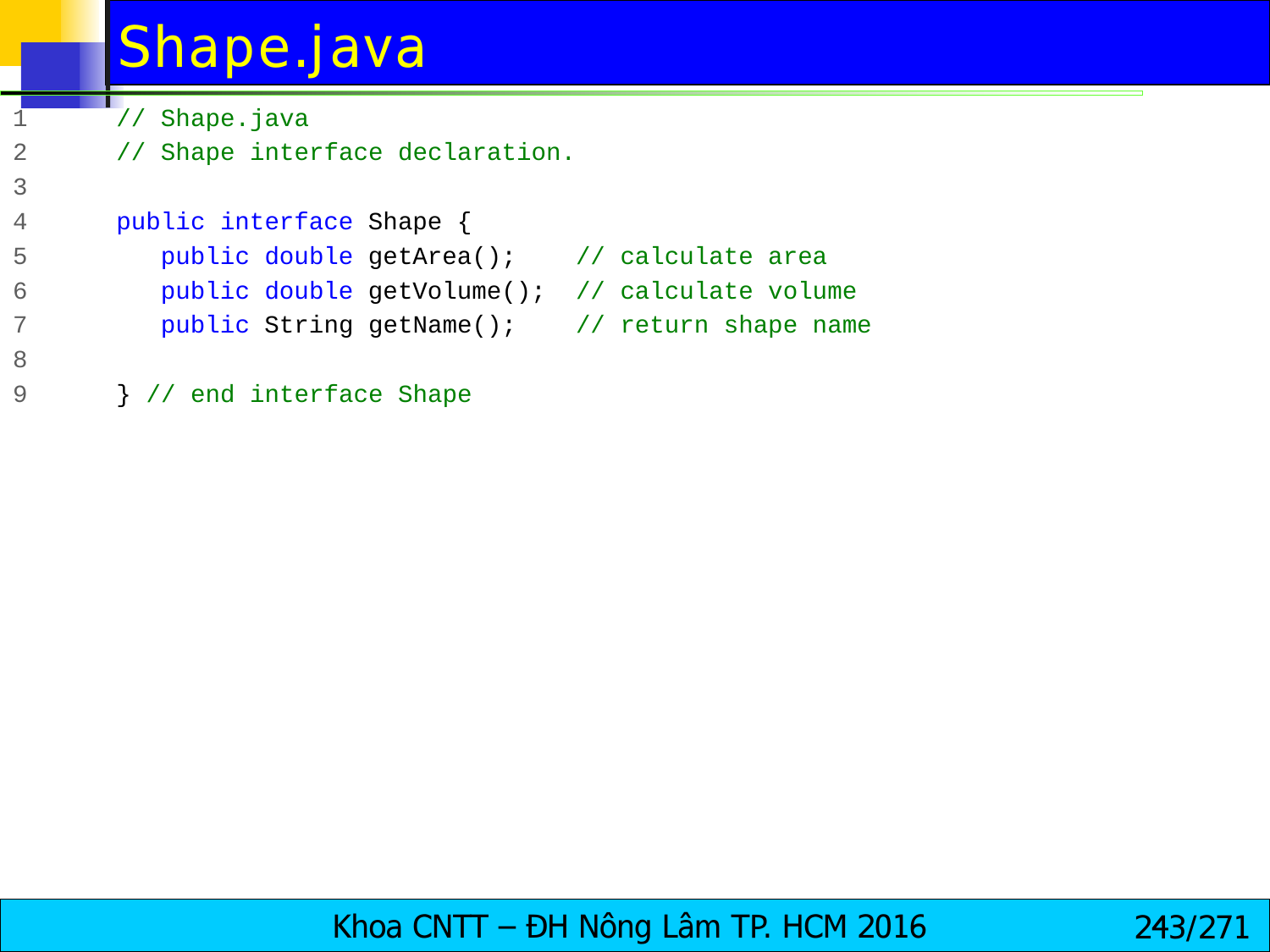

# Shape.java
1      // Shape.java
2      // Shape interface declaration.
3
4      public interface Shape {
5         public double getArea();    // calculate area
6         public double getVolume();  // calculate volume
7         public String getName();    // return shape name
8
9      } // end interface Shape